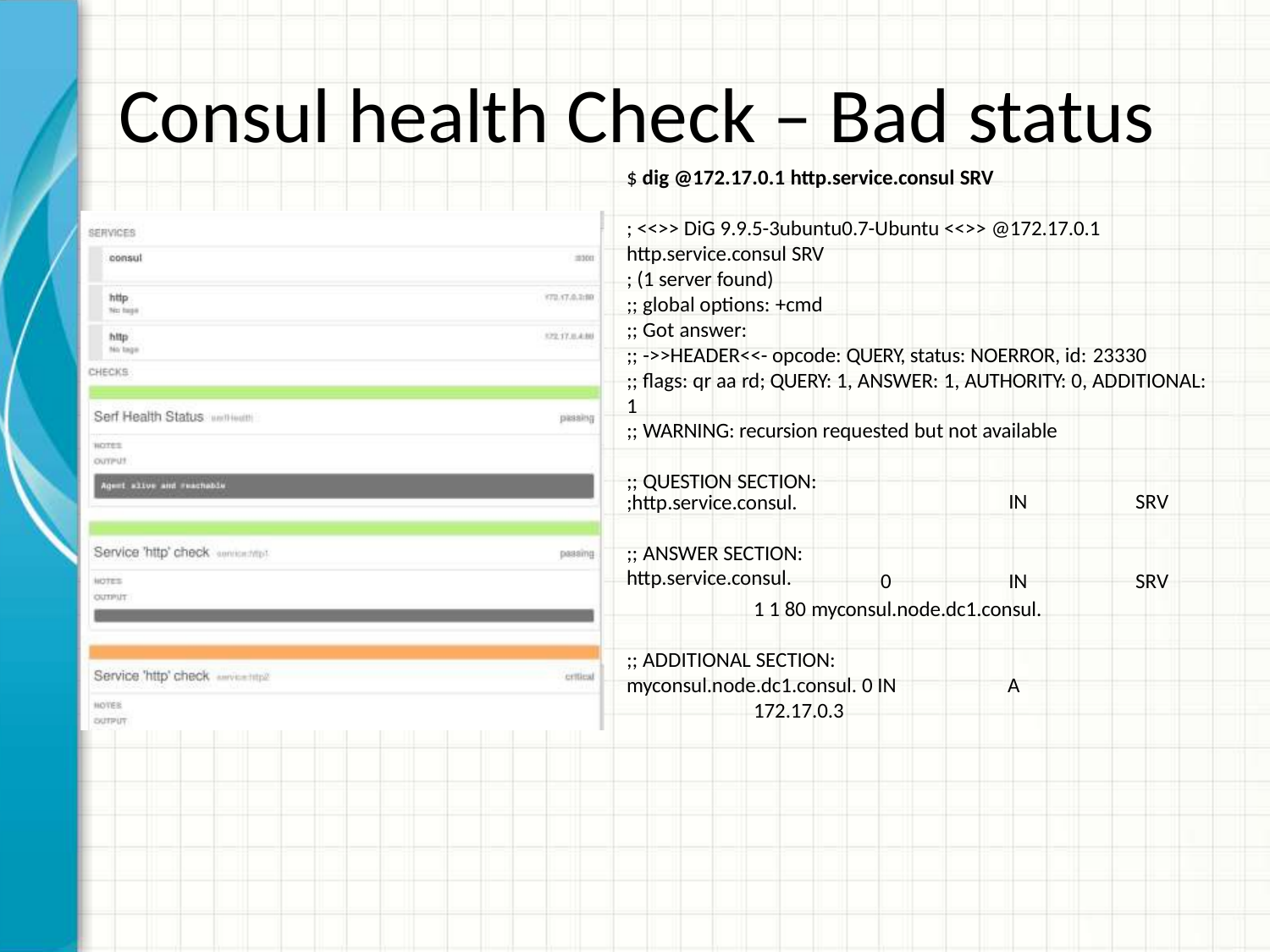

# Consul health Check – Bad status
$ dig @172.17.0.1 http.service.consul SRV

; <<>> DiG 9.9.5-3ubuntu0.7-Ubuntu <<>> @172.17.0.1
http.service.consul SRV
; (1 server found)
;; global options: +cmd
;; Got answer:
;; ->>HEADER<<- opcode: QUERY, status: NOERROR, id: 23330
;; flags: qr aa rd; QUERY: 1, ANSWER: 1, AUTHORITY: 0, ADDITIONAL:  1
;; WARNING: recursion requested but not available
| ;; QUESTION SECTION: ;http.service.consul. |  | IN | SRV |
| --- | --- | --- | --- |
| ;; ANSWER SECTION: http.service.consul. | 0 | IN | SRV |
1 1 80 myconsul.node.dc1.consul.
;; ADDITIONAL SECTION:
myconsul.node.dc1.consul. 0 IN
172.17.0.3
A